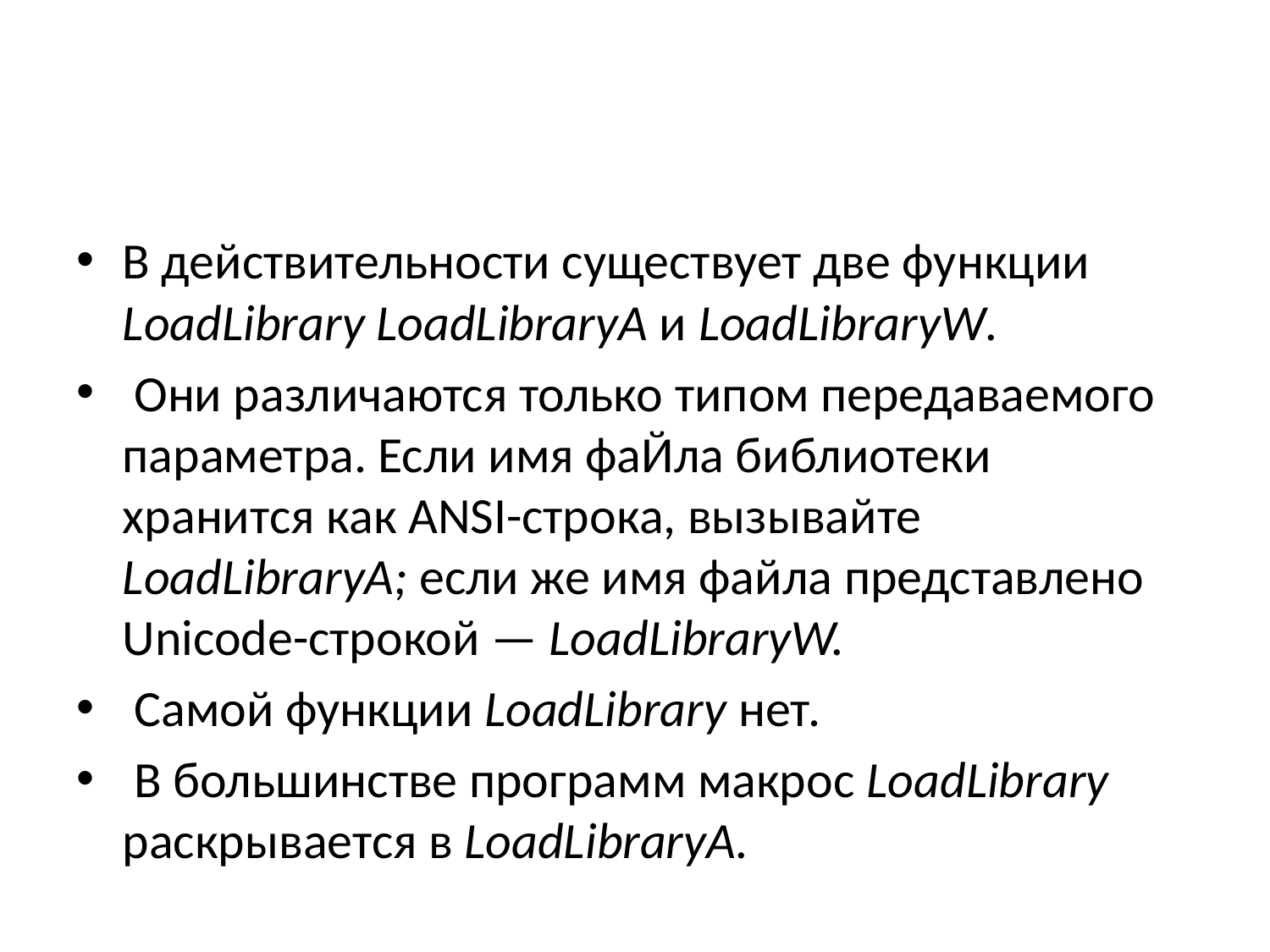

#
В действительности существует две функции LoadLibrary LoadLibraryA и LoadLibraryW.
 Они различаются только типом передаваемого параметра. Если имя фаЙла библиотеки хранится как ANSI-строка, вызывайте LoadLibraryA; если же имя файла представлено Unicode-строкой — LoadLibraryW.
 Самой функции LoadLibrary нет.
 В большинстве программ макрос LoadLibrary раскрывается в LoadLibraryA.